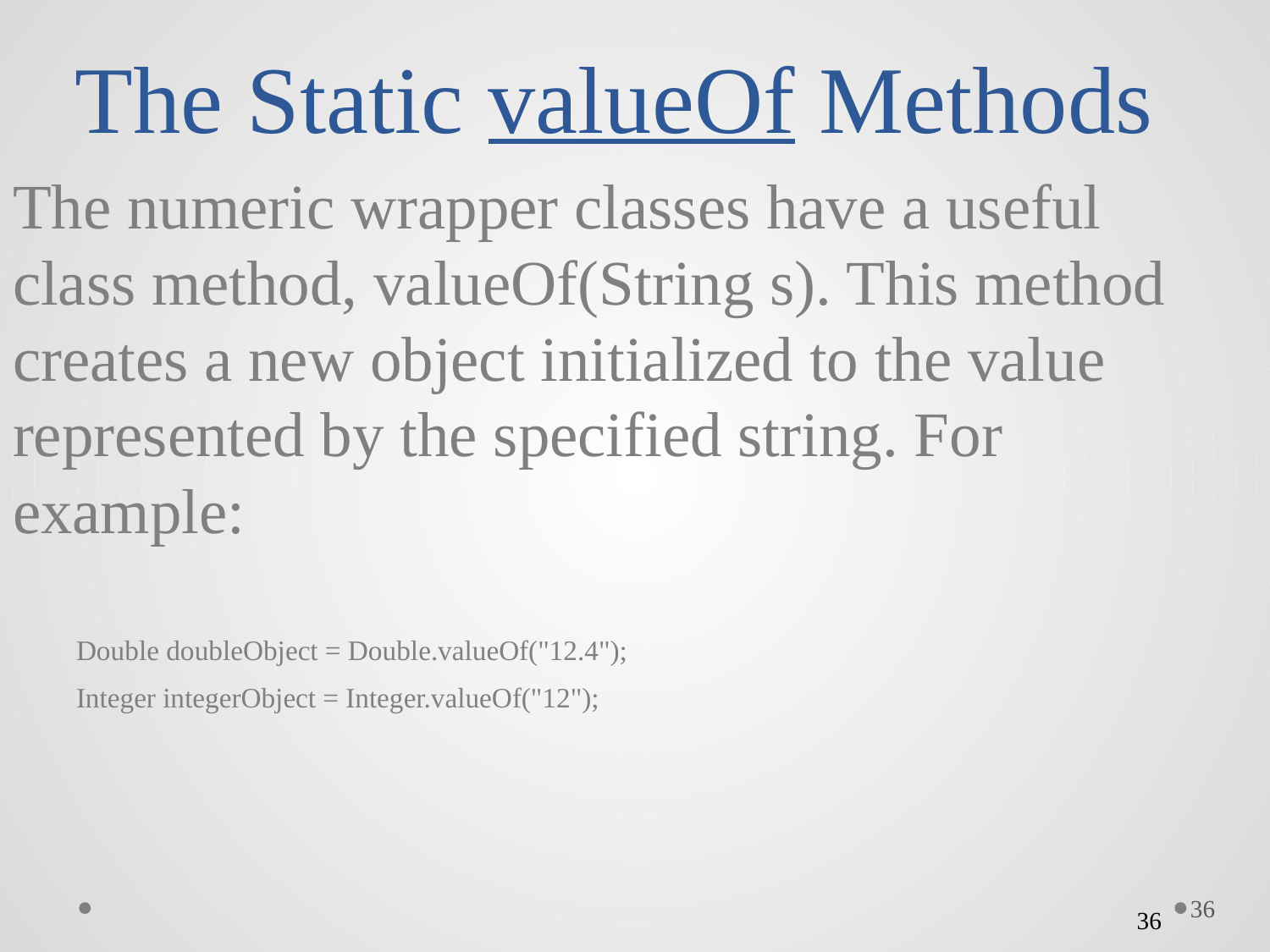

The Static valueOf Methods
The numeric wrapper classes have a useful class method, valueOf(String s). This method creates a new object initialized to the value represented by the specified string. For example:

Double doubleObject = Double.valueOf("12.4");
Integer integerObject = Integer.valueOf("12");
36
36